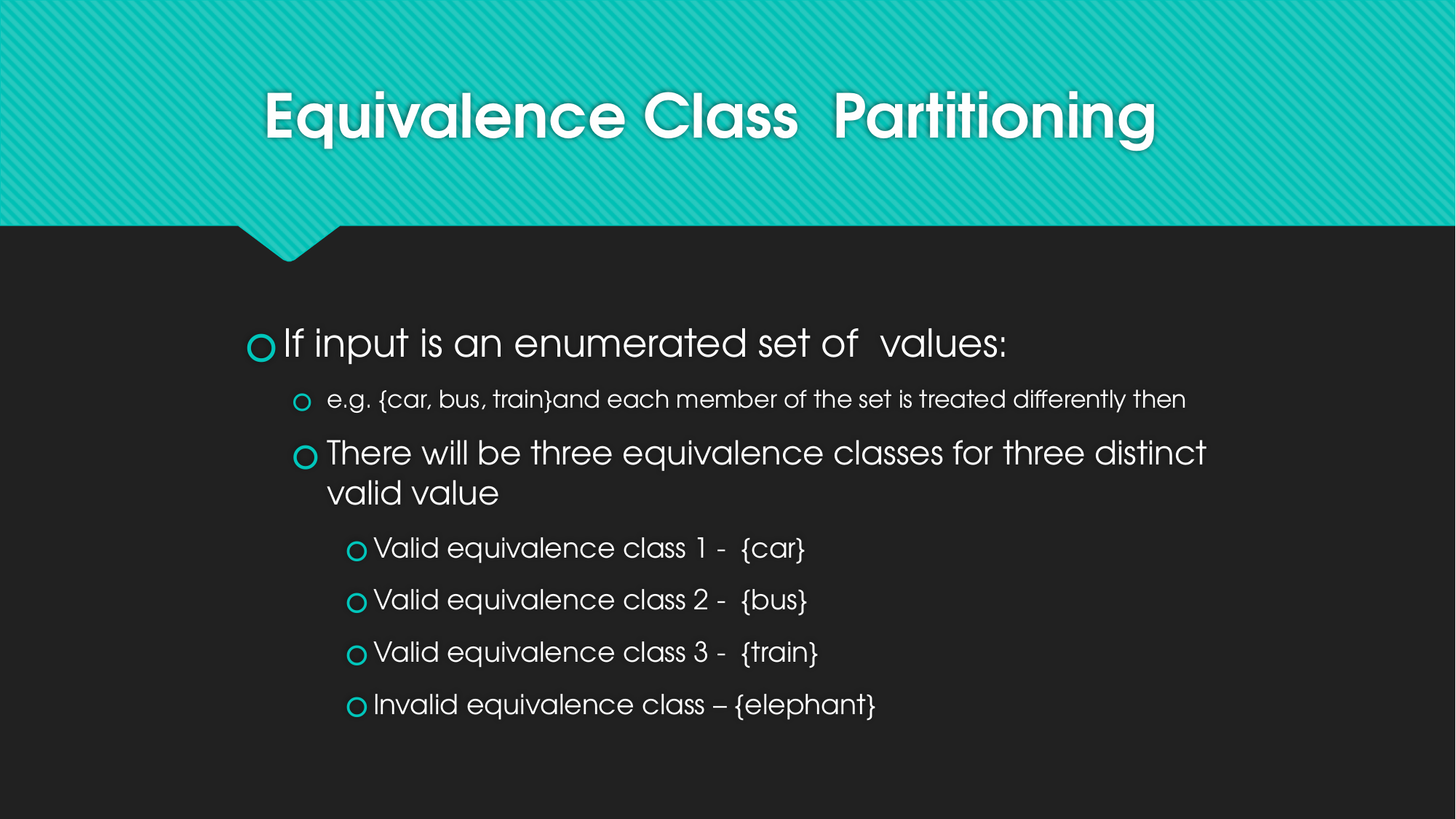

# Equivalence Class  Partitioning
If input is an enumerated set of  values:
e.g. {car, bus, train}and each member of the set is treated differently then
There will be three equivalence classes for three distinct valid value
Valid equivalence class 1 -  {car}
Valid equivalence class 2 -  {bus}
Valid equivalence class 3 -  {train}
Invalid equivalence class – {elephant}